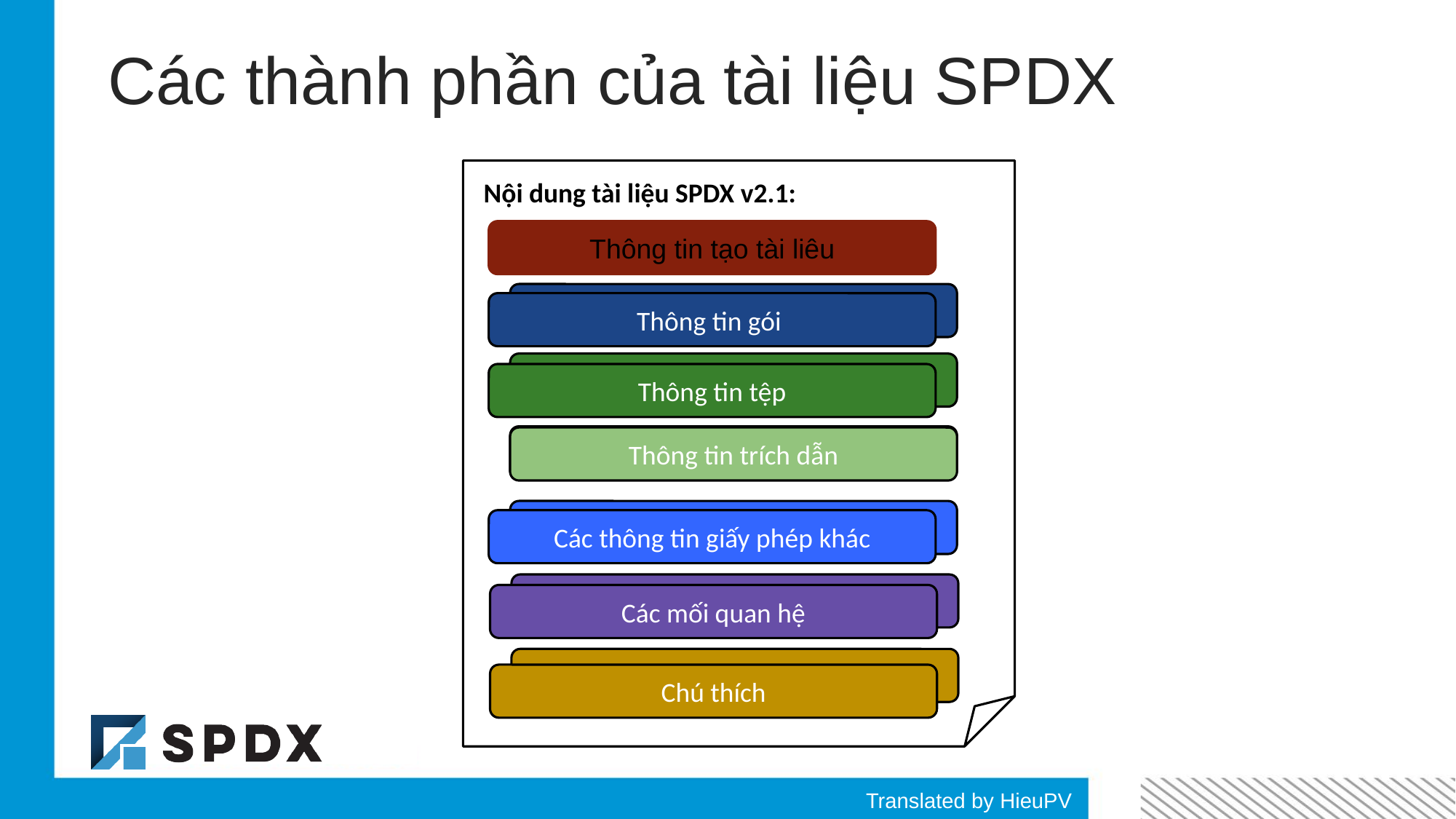

Các thành phần của tài liệu SPDX

Nội dung tài liệu SPDX v2.1:
Thông tin tạo tài liêu
Package Information
Thông tin gói
Other Licensing Information
Thông tin tệp
Other Licensing Information
Thông tin trích dẫn
Other Licensing Information
Các thông tin giấy phép khác
Other Licensing Information
Các mối quan hệ
Other Licensing Information
Chú thích